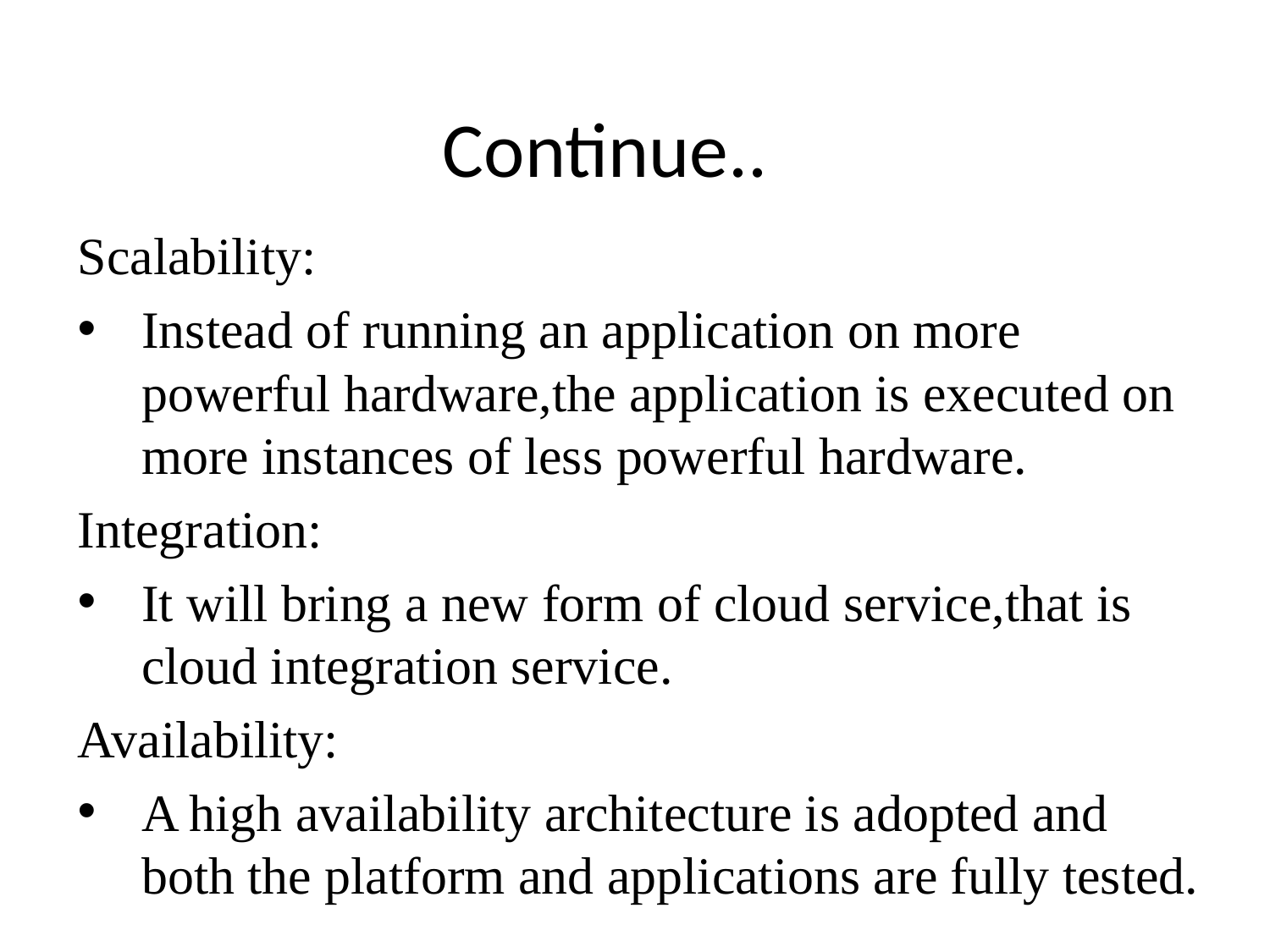

# Continue..
Scalability:
Instead of running an application on more powerful hardware,the application is executed on more instances of less powerful hardware.
Integration:
It will bring a new form of cloud service,that is cloud integration service.
Availability:
A high availability architecture is adopted and both the platform and applications are fully tested.